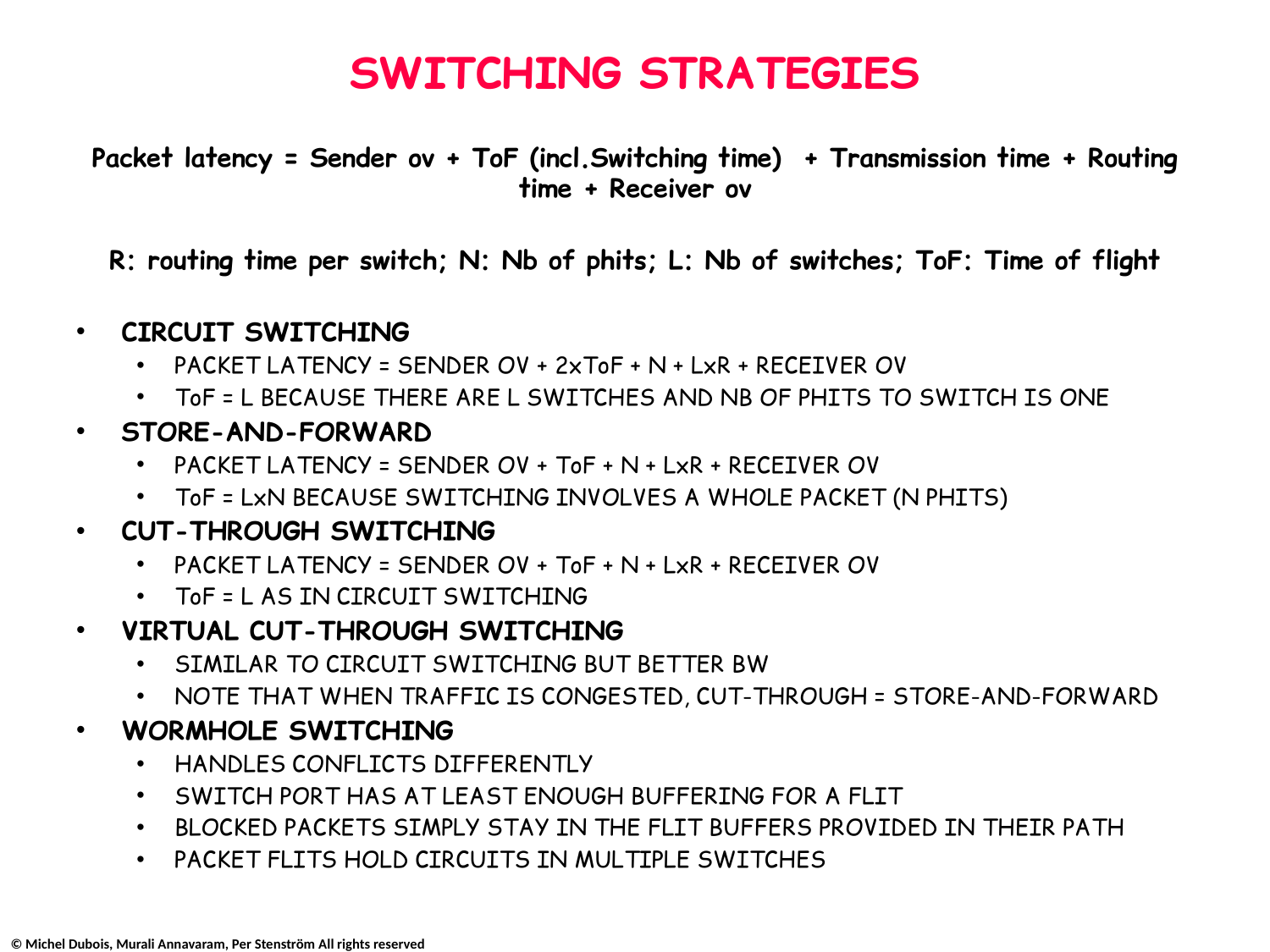

# SWITCHING STRATEGIES
Packet latency = Sender ov + ToF (incl.Switching time)  + Transmission time + Routing time + Receiver ov

R: routing time per switch; N: Nb of phits; L: Nb of switches; ToF: Time of flight

CIRCUIT SWITCHING
PACKET LATENCY = SENDER OV + 2xToF + N + LxR + RECEIVER OV
ToF = L BECAUSE THERE ARE L SWITCHES AND NB OF PHITS TO SWITCH IS ONE
STORE-AND-FORWARD
PACKET LATENCY = SENDER OV + ToF + N + LxR + RECEIVER OV
ToF = LxN BECAUSE SWITCHING INVOLVES A WHOLE PACKET (N PHITS)
CUT-THROUGH SWITCHING
PACKET LATENCY = SENDER OV + ToF + N + LxR + RECEIVER OV
ToF = L AS IN CIRCUIT SWITCHING
VIRTUAL CUT-THROUGH SWITCHING
SIMILAR TO CIRCUIT SWITCHING BUT BETTER BW
NOTE THAT WHEN TRAFFIC IS CONGESTED, CUT-THROUGH = STORE-AND-FORWARD
WORMHOLE SWITCHING
HANDLES CONFLICTS DIFFERENTLY
SWITCH PORT HAS AT LEAST ENOUGH BUFFERING FOR A FLIT
BLOCKED PACKETS SIMPLY STAY IN THE FLIT BUFFERS PROVIDED IN THEIR PATH
PACKET FLITS HOLD CIRCUITS IN MULTIPLE SWITCHES